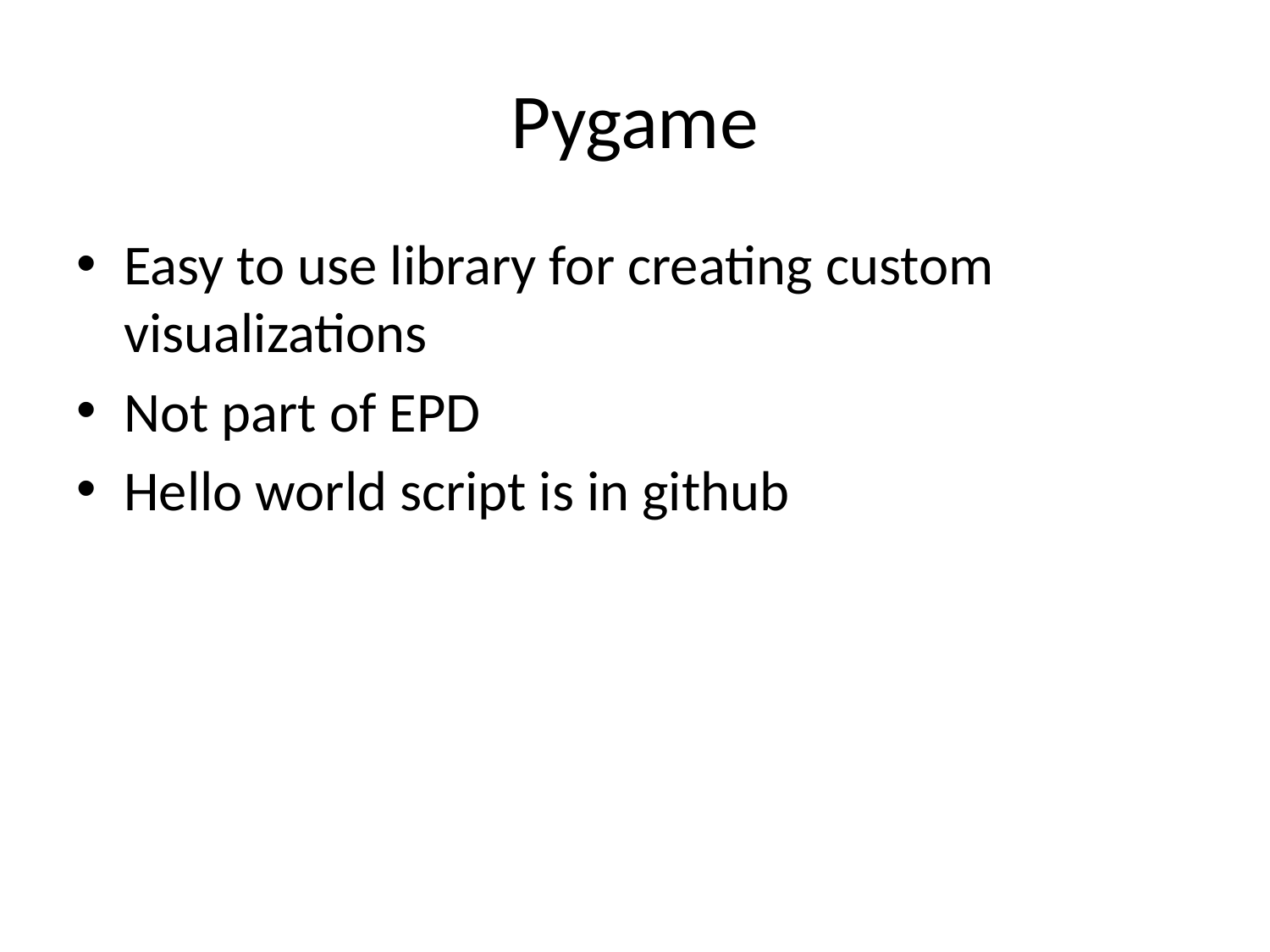

# Pygame
Easy to use library for creating custom visualizations
Not part of EPD
Hello world script is in github